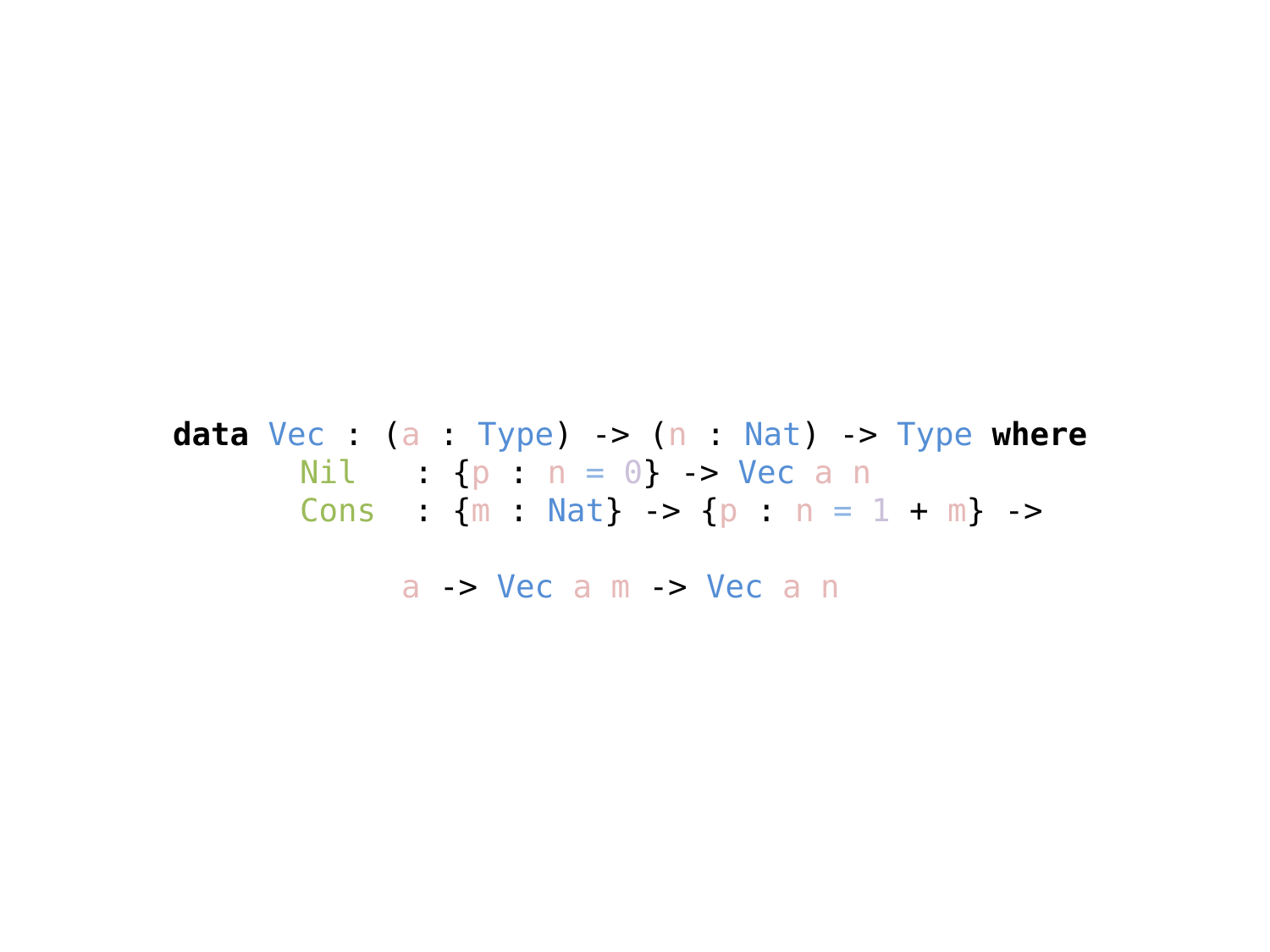

data Vec : (a : Type) -> (n : Nat) -> Type where
	Nil   : {p : n = 0} -> Vec a n
	Cons  : {m : Nat} -> {p : n = 1 + m} ->
            a -> Vec a m -> Vec a n